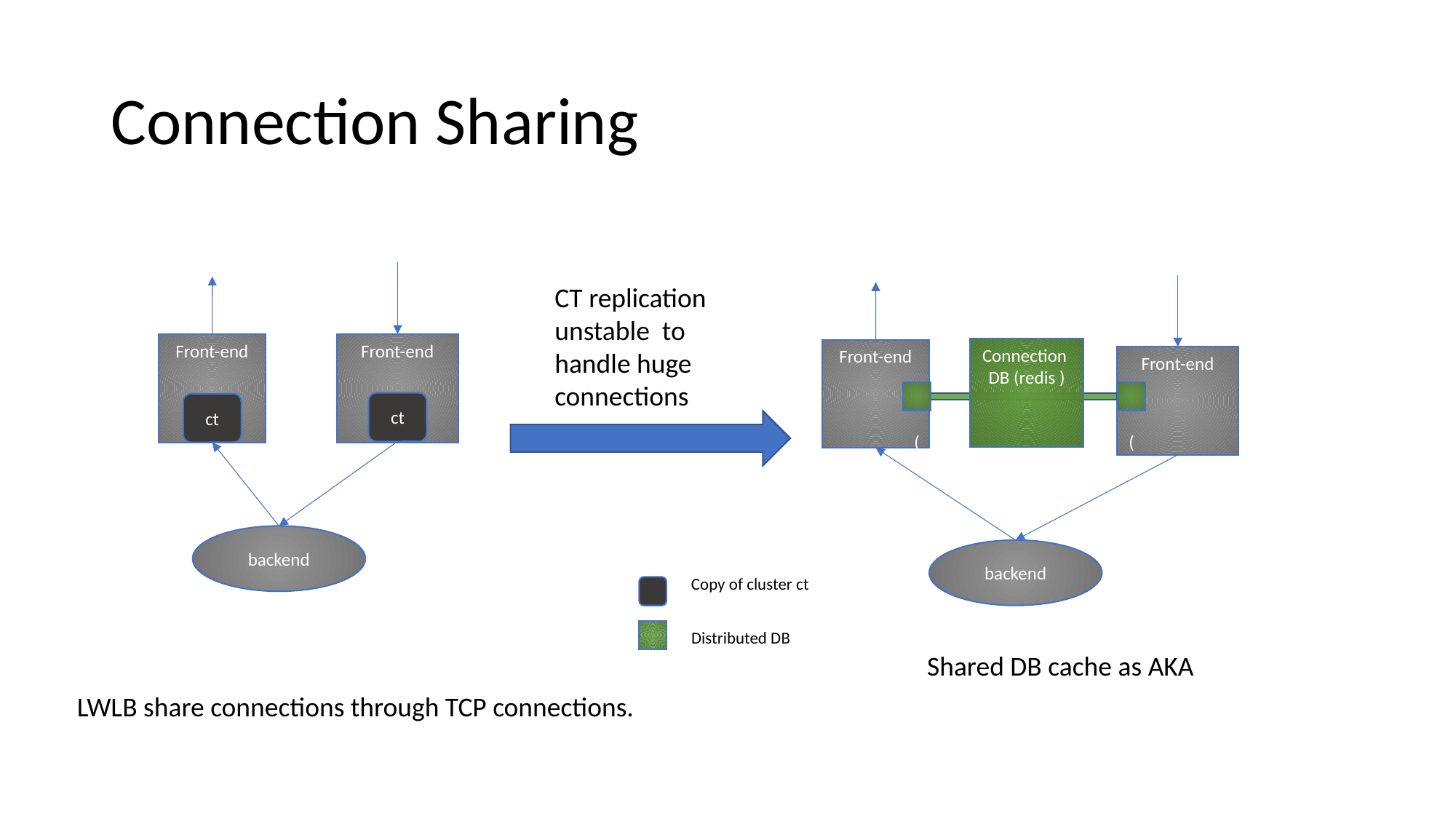

# Connection Sharing
CT replication unstable  to handle huge connections
Front-end
Front-end
Connection
DB (redis )
Front-end
Front-end

 (redis )

 (redis )

ct
ct

backend
backend
Copy of cluster ct

 (redis )
Distributed DB
Shared DB cache as AKA
LWLB share connections through TCP connections.